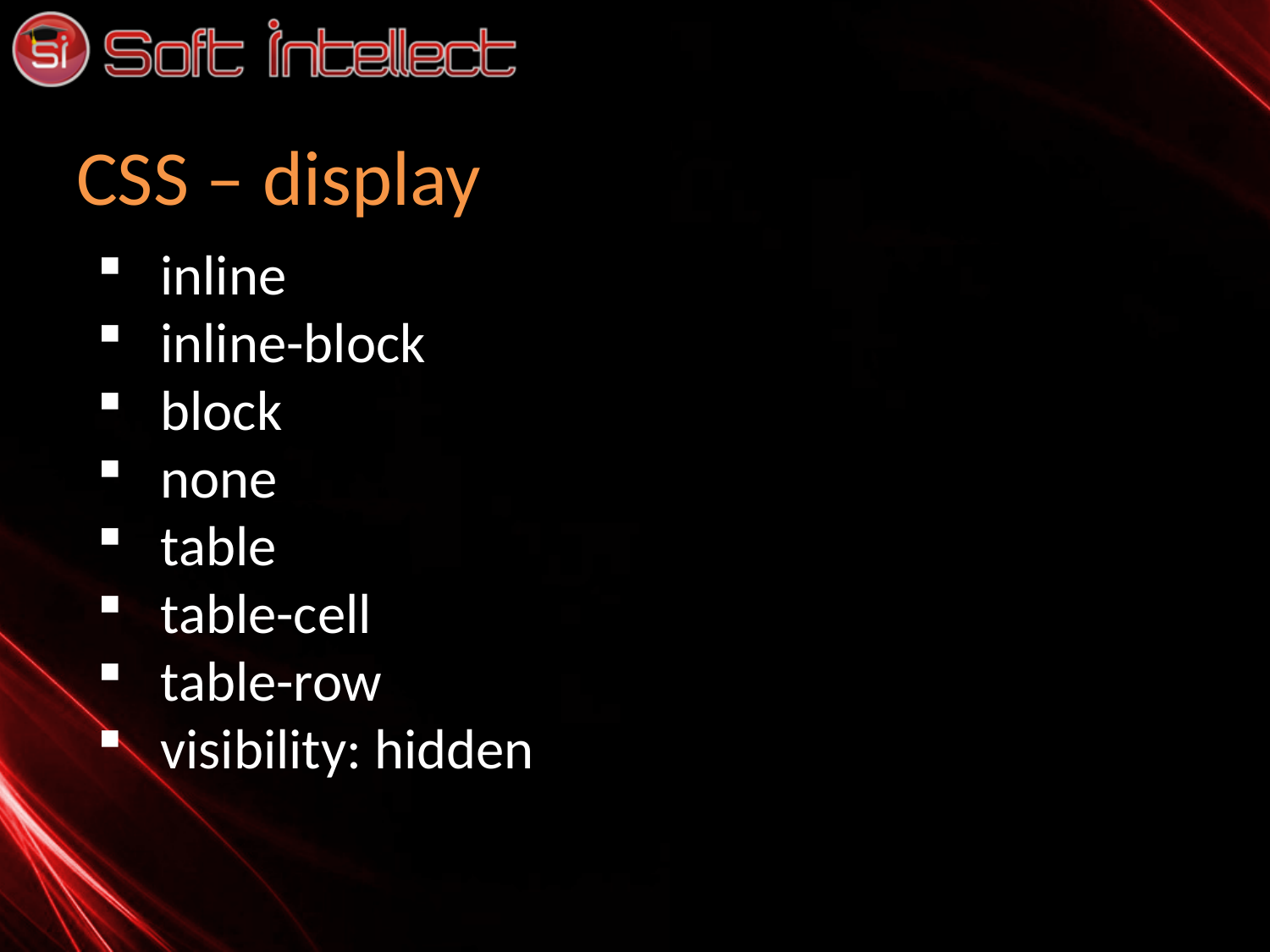

# CSS – display
inline
inline-block
block
none
table
table-cell
table-row
visibility: hidden